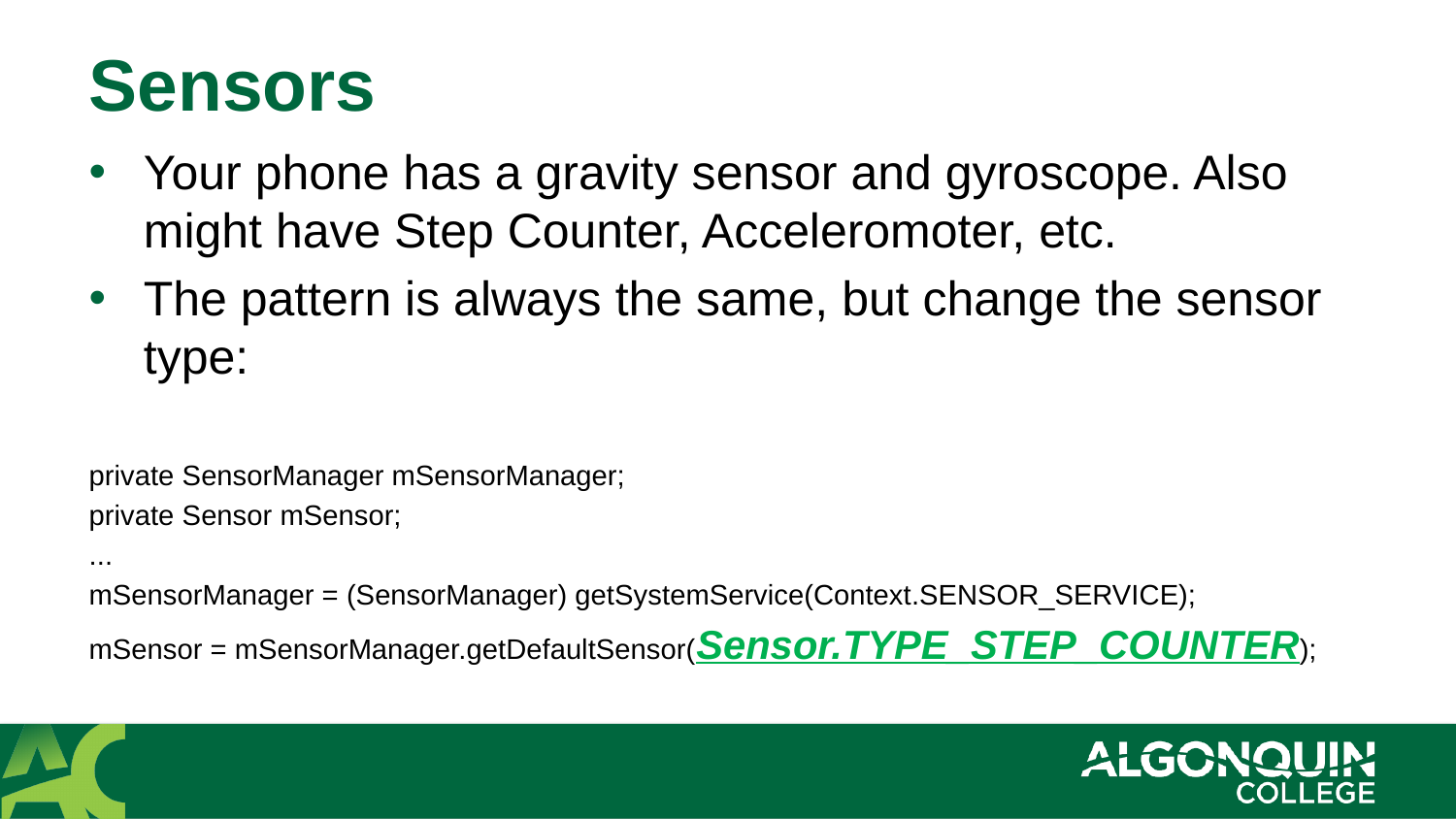

# Sensors
Your phone has a gravity sensor and gyroscope. Also might have Step Counter, Acceleromoter, etc.
The pattern is always the same, but change the sensor type:

private SensorManager mSensorManager;
private Sensor mSensor;
...
mSensorManager = (SensorManager) getSystemService(Context.SENSOR_SERVICE);
mSensor = mSensorManager.getDefaultSensor(Sensor.TYPE_STEP_COUNTER);